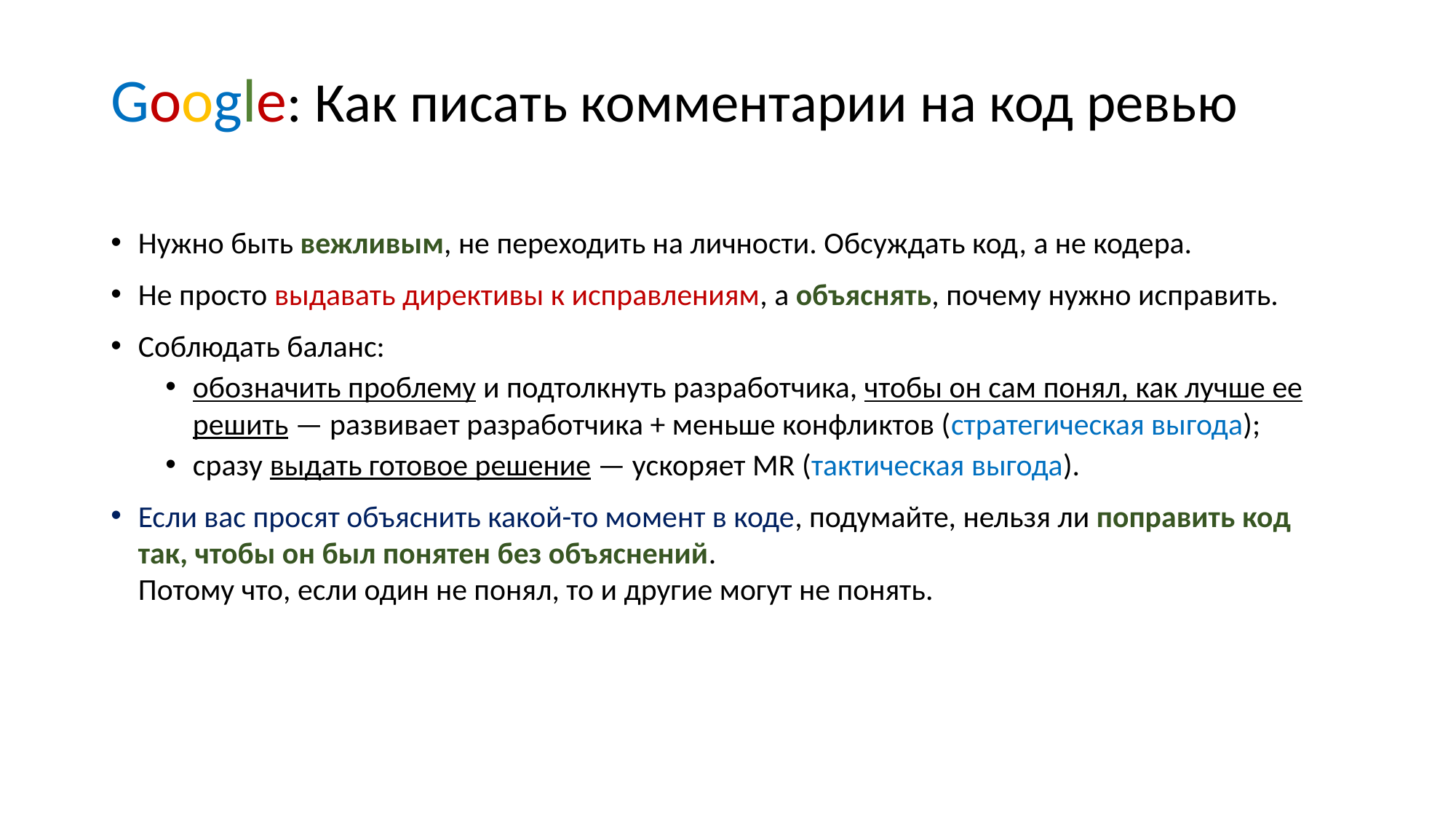

# Google: Как писать комментарии на код ревью
Нужно быть вежливым, не переходить на личности. Обсуждать код, а не кодера.
Не просто выдавать директивы к исправлениям, а объяснять, почему нужно исправить.
Соблюдать баланс:
обозначить проблему и подтолкнуть разработчика, чтобы он сам понял, как лучше ее решить — развивает разработчика + меньше конфликтов (стратегическая выгода);
сразу выдать готовое решение — ускоряет MR (тактическая выгода).
Если вас просят объяснить какой-то момент в коде, подумайте, нельзя ли поправить код так, чтобы он был понятен без объяснений.
Потому что, если один не понял, то и другие могут не понять.